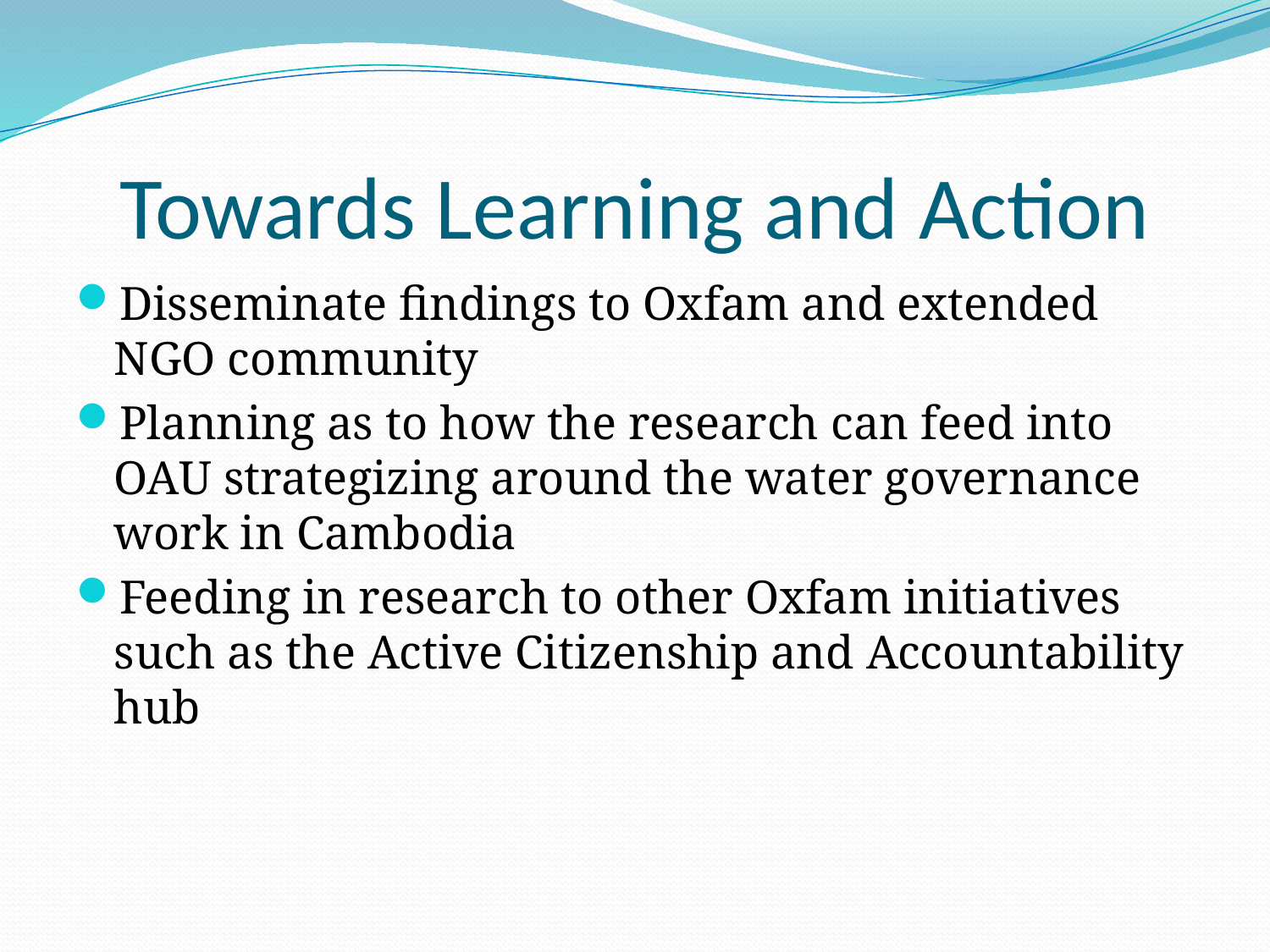

# Towards Learning and Action
Disseminate findings to Oxfam and extended NGO community
Planning as to how the research can feed into OAU strategizing around the water governance work in Cambodia
Feeding in research to other Oxfam initiatives such as the Active Citizenship and Accountability hub